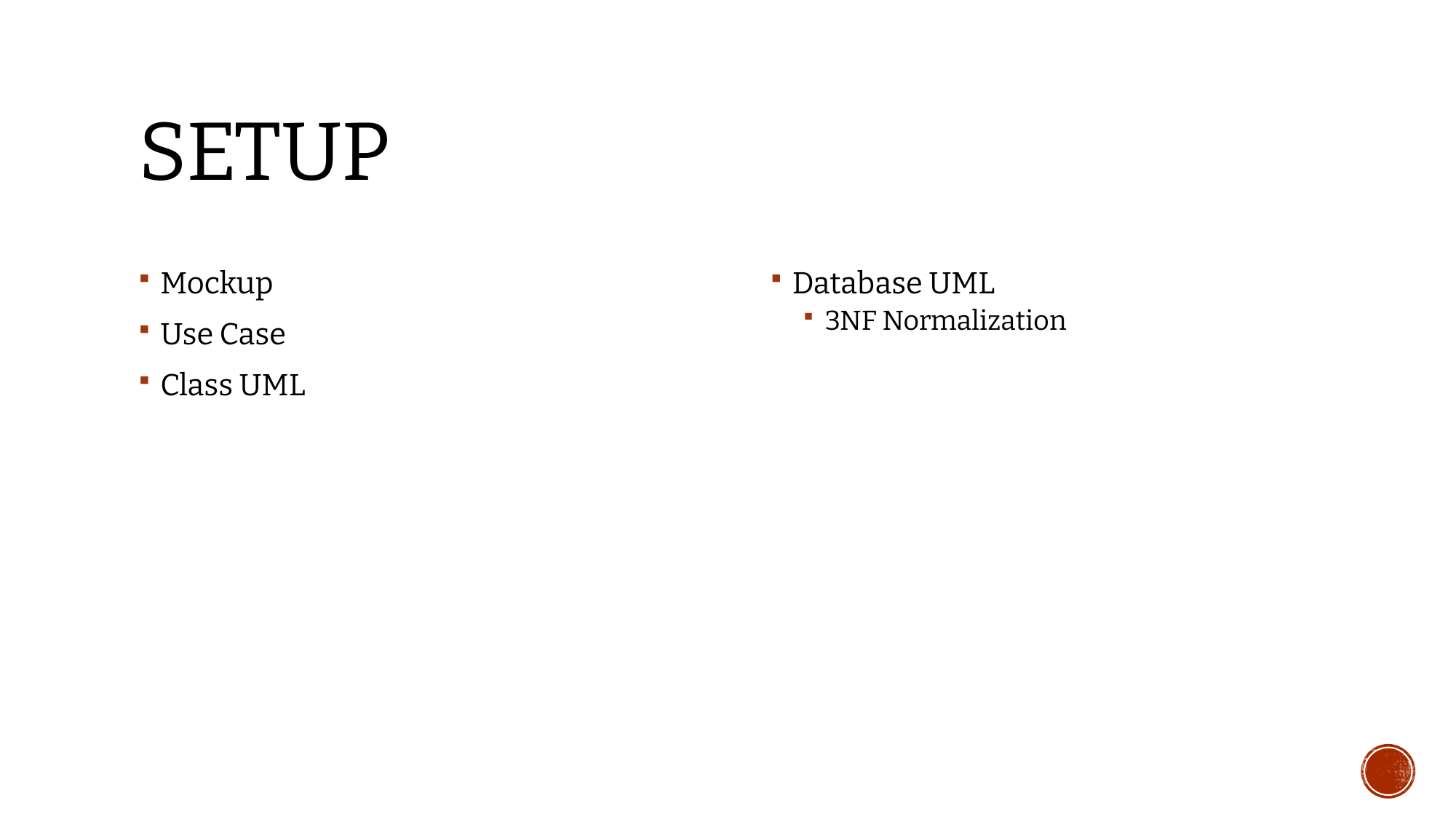

# Setup
Mockup
Use Case
Class UML
Database UML
3NF Normalization